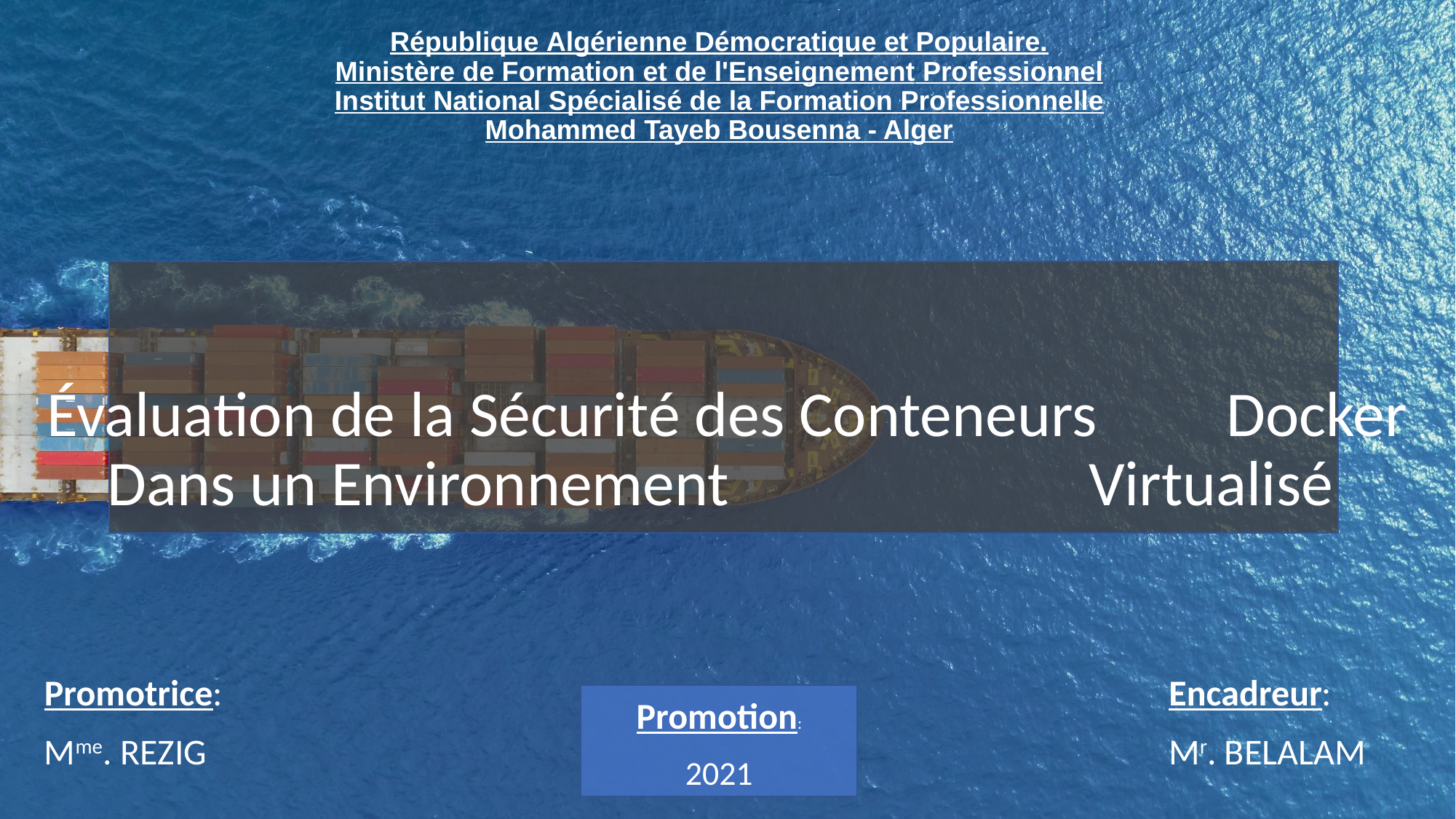

République Algérienne Démocratique et Populaire.
Ministère de Formation et de l'Enseignement Professionnel
Institut National Spécialisé de la Formation Professionnelle
Mohammed Tayeb Bousenna - Alger

# Évaluation de la Sécurité des Conteneurs         Docker Dans un Environnement                         Virtualisé
Promotrice:
Mme. REZIG
Encadreur:
Mr. BELALAM
Promotion:
2021